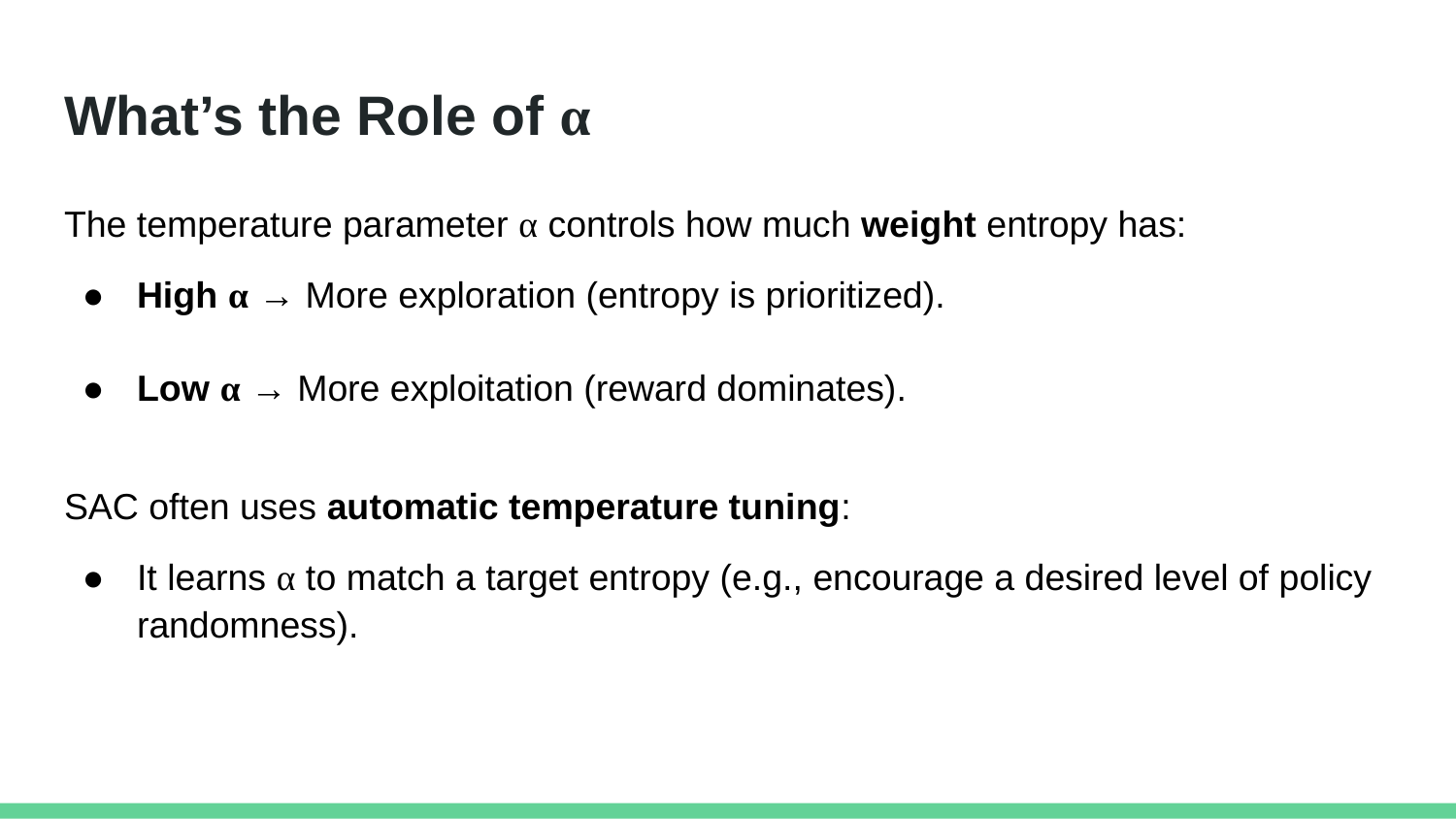

# What’s the Role of α
The temperature parameter α controls how much weight entropy has:
High α → More exploration (entropy is prioritized).
Low α → More exploitation (reward dominates).
SAC often uses automatic temperature tuning:
It learns α to match a target entropy (e.g., encourage a desired level of policy randomness).